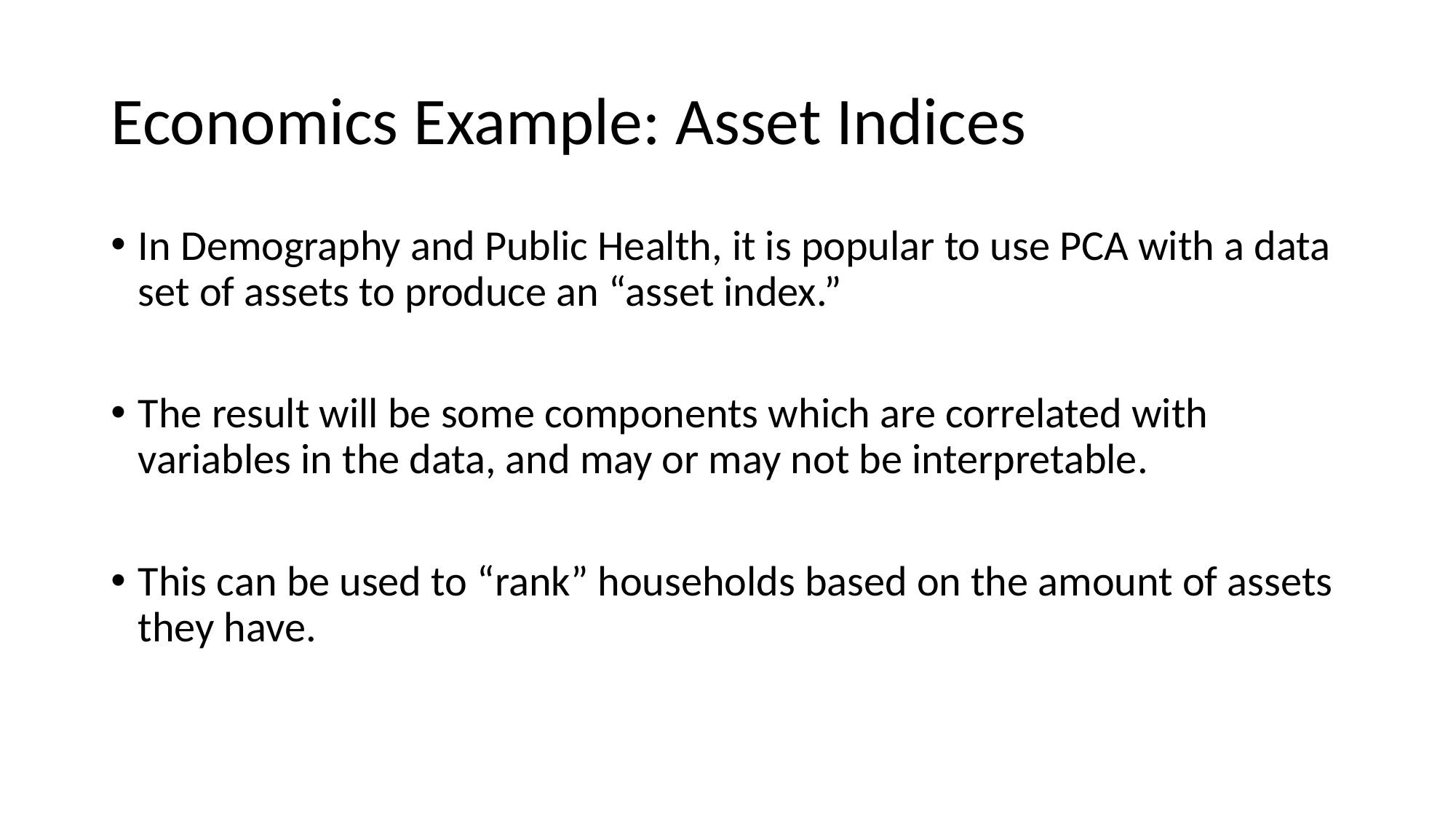

# Economics Example: Asset Indices
In Demography and Public Health, it is popular to use PCA with a data set of assets to produce an “asset index.”

The result will be some components which are correlated with variables in the data, and may or may not be interpretable.

This can be used to “rank” households based on the amount of assets they have.